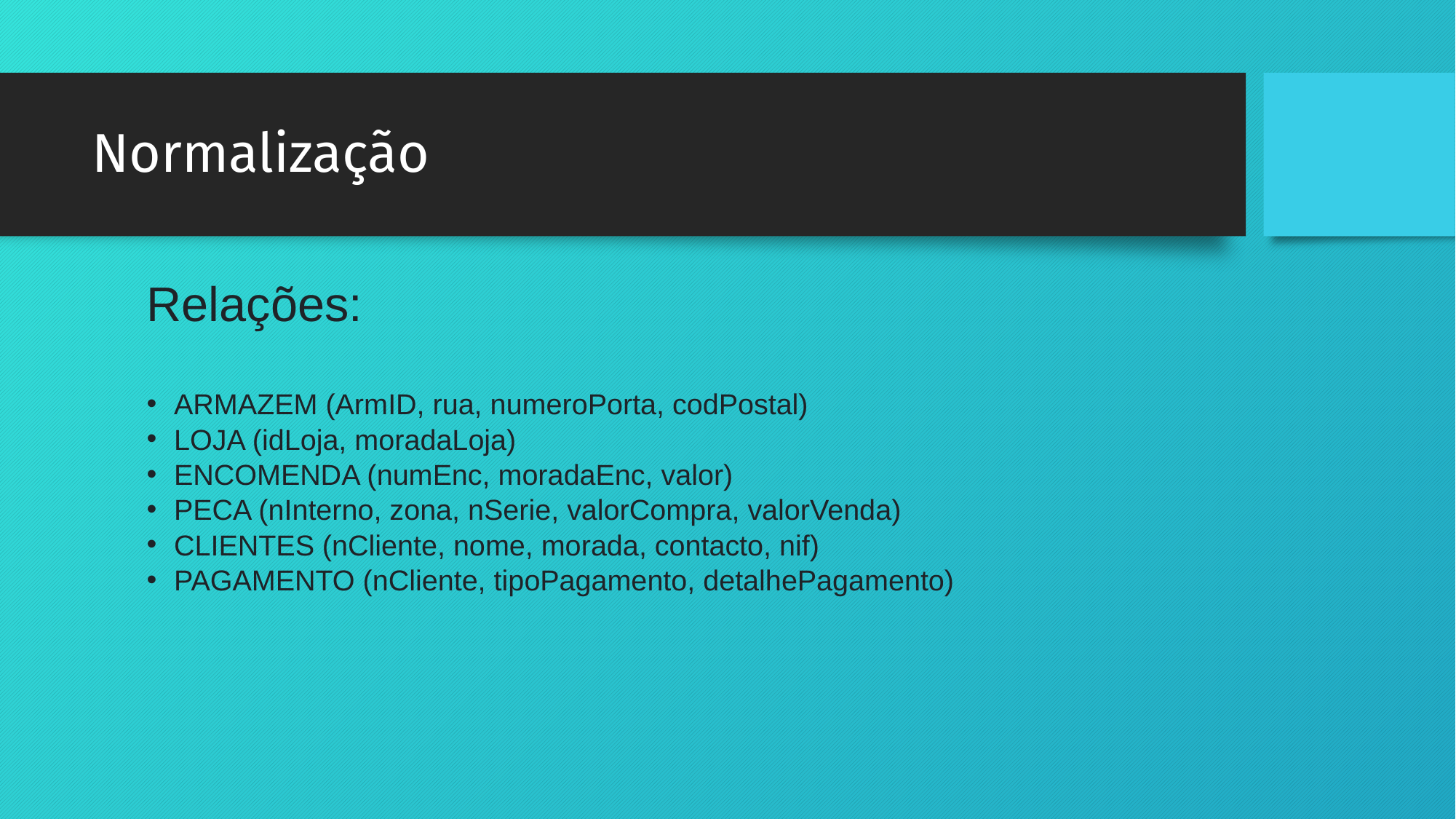

# Normalização
Relações:

ARMAZEM (ArmID, rua, numeroPorta, codPostal)
LOJA (idLoja, moradaLoja)
ENCOMENDA (numEnc, moradaEnc, valor)
PECA (nInterno, zona, nSerie, valorCompra, valorVenda)
CLIENTES (nCliente, nome, morada, contacto, nif)
PAGAMENTO (nCliente, tipoPagamento, detalhePagamento)